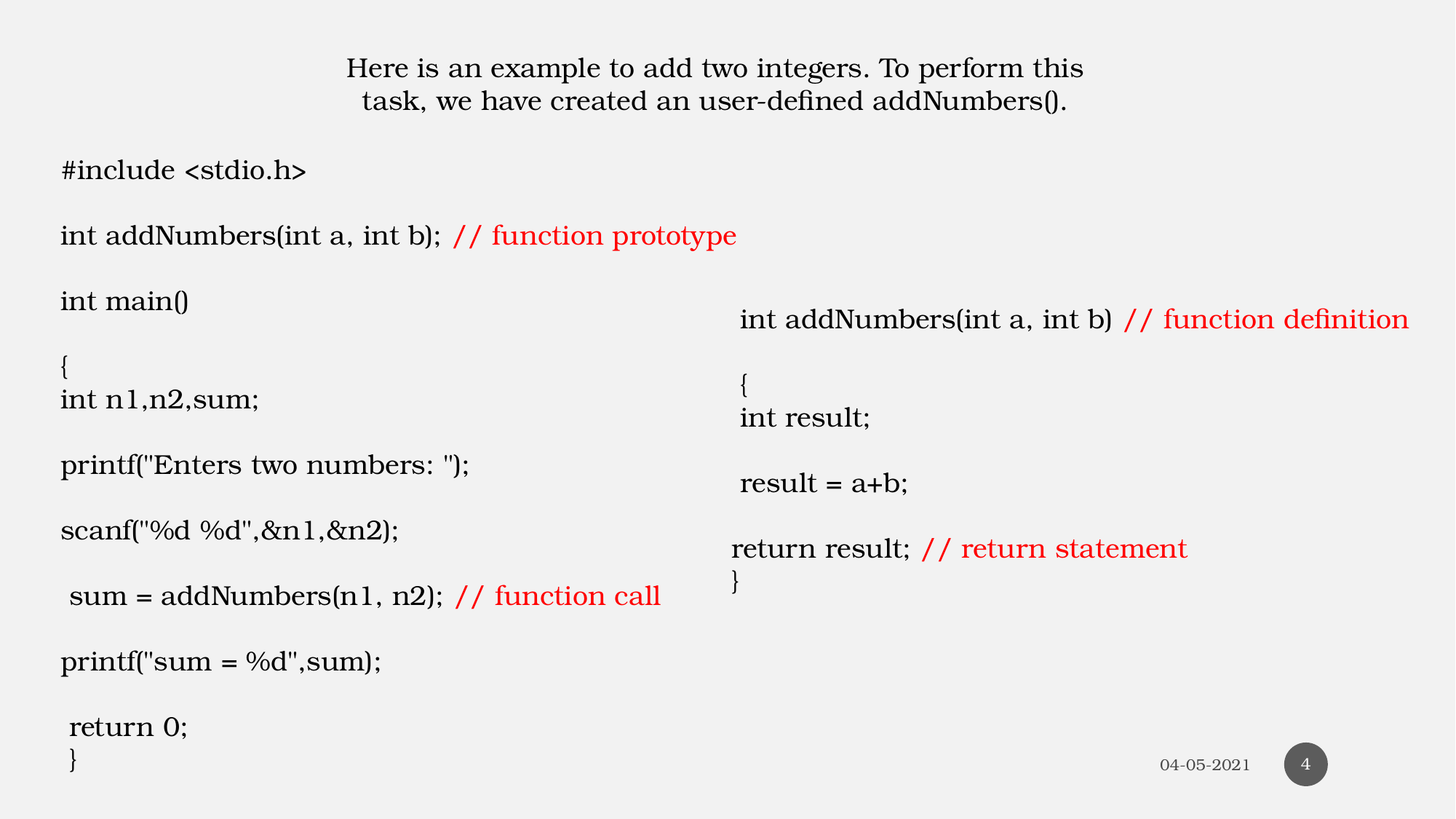

Here is an example to add two integers. To perform this task, we have created an user-defined addNumbers().
#include <stdio.h>

int addNumbers(int a, int b); // function prototype

int main()

{
int n1,n2,sum;

printf("Enters two numbers: ");

scanf("%d %d",&n1,&n2);

 sum = addNumbers(n1, n2); // function call

printf("sum = %d",sum);

 return 0;
 }
 int addNumbers(int a, int b) // function definition

 {
 int result;

 result = a+b;

return result; // return statement
}

4
04-05-2021